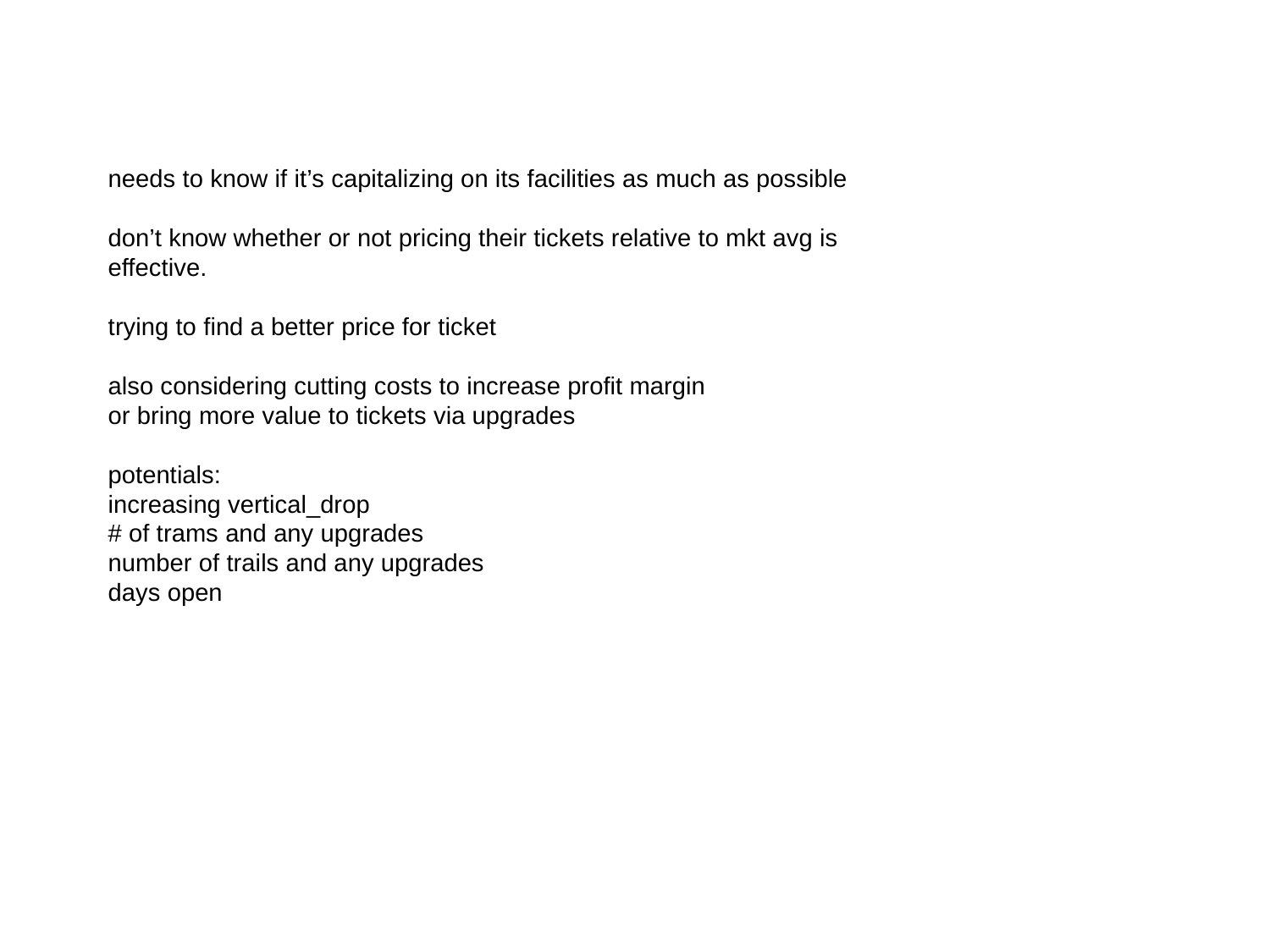

#
needs to know if it’s capitalizing on its facilities as much as possible

don’t know whether or not pricing their tickets relative to mkt avg is effective.

trying to find a better price for ticket

also considering cutting costs to increase profit margin
or bring more value to tickets via upgrades

potentials:
increasing vertical_drop
# of trams and any upgrades
number of trails and any upgrades
days open